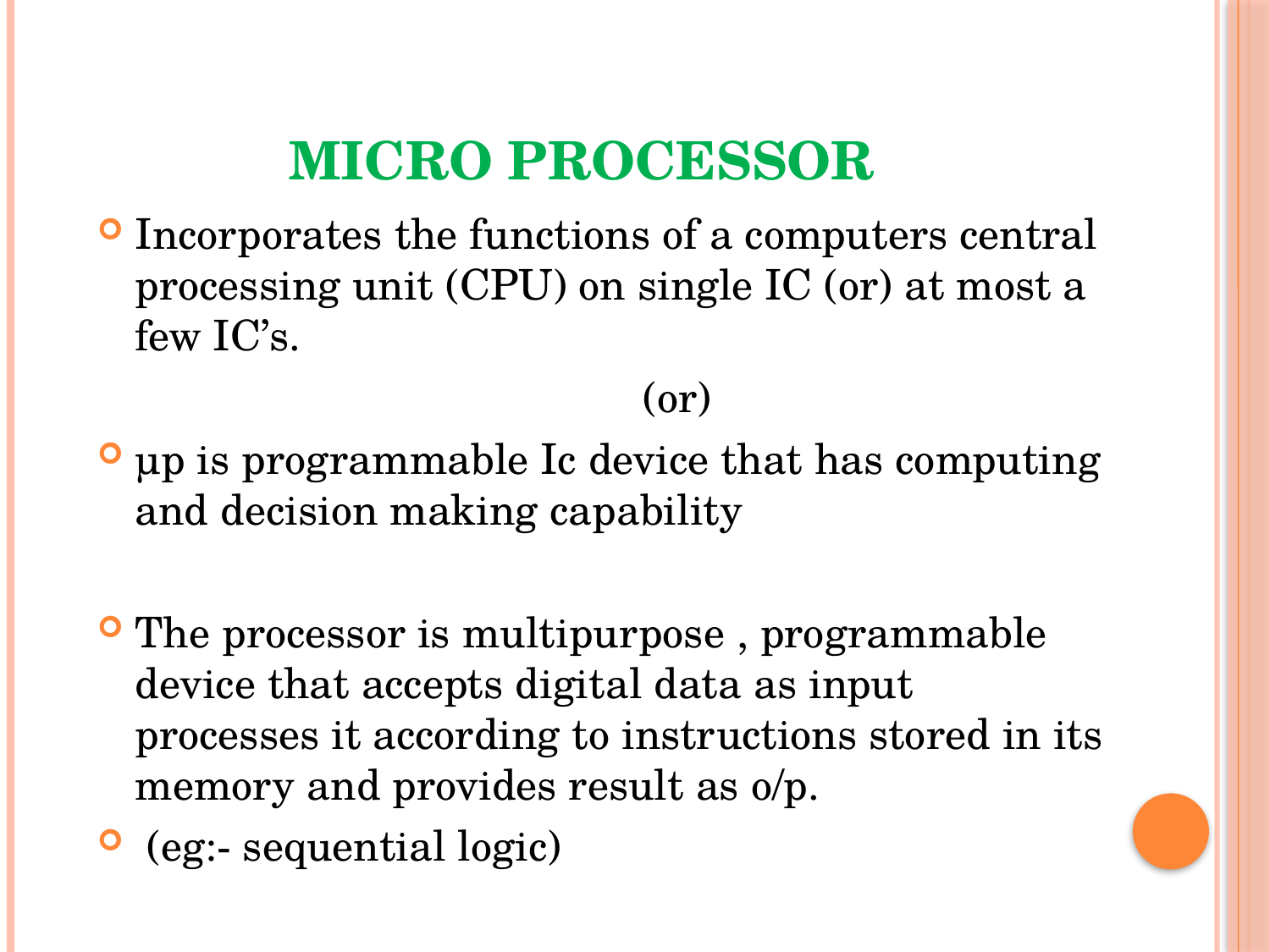

# MICRO PROCESSOR
Incorporates the functions of a computers central processing unit (CPU) on single IC (or) at most a few IC’s.
					(or)
µp is programmable Ic device that has computing and decision making capability

The processor is multipurpose , programmable device that accepts digital data as input processes it according to instructions stored in its memory and provides result as o/p.
 (eg:- sequential logic)